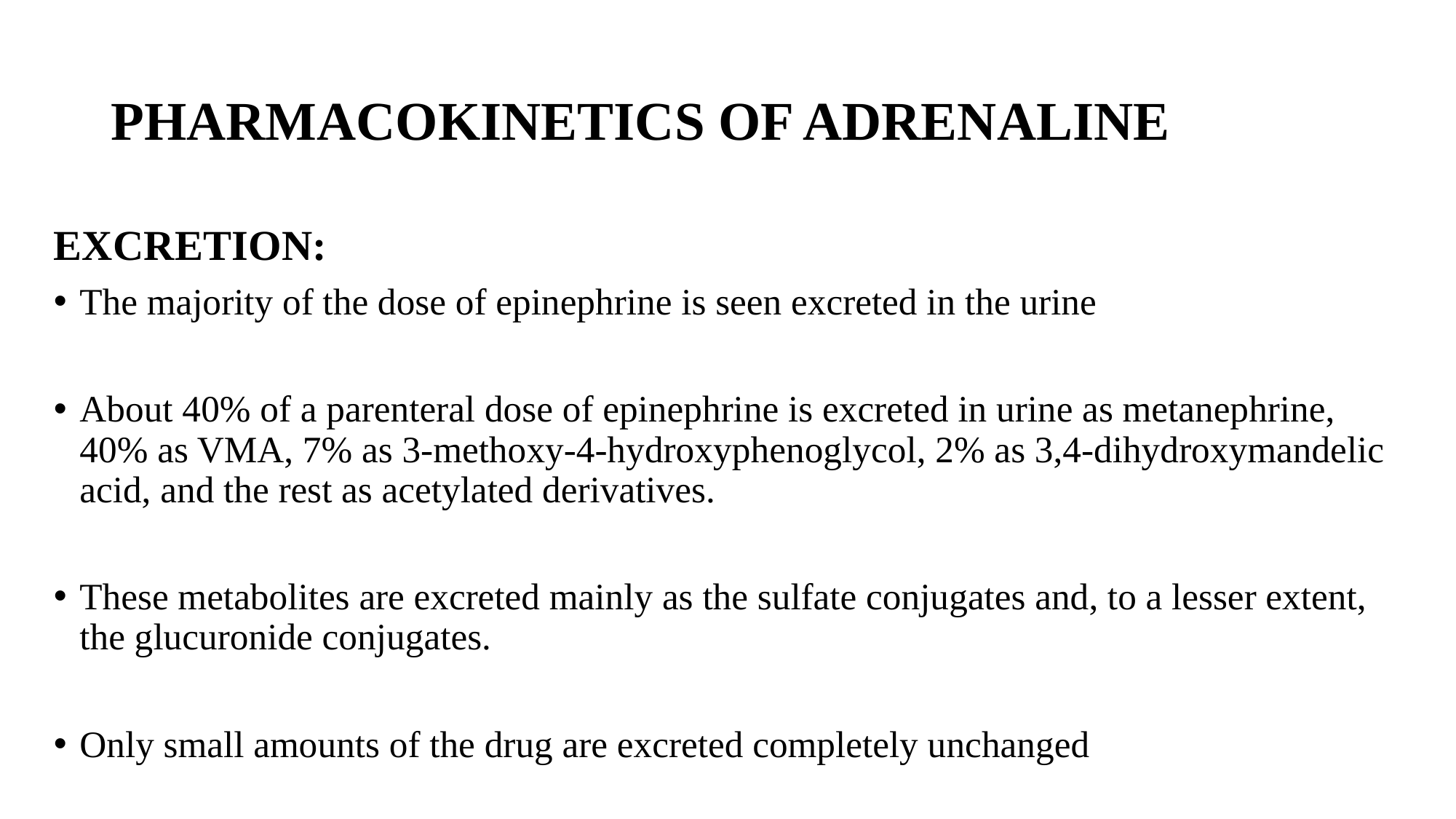

# PHARMACOKINETICS OF ADRENALINE
EXCRETION:
The majority of the dose of epinephrine is seen excreted in the urine

About 40% of a parenteral dose of epinephrine is excreted in urine as metanephrine, 40% as VMA, 7% as 3-methoxy-4-hydroxyphenoglycol, 2% as 3,4-dihydroxymandelic acid, and the rest as acetylated derivatives.

These metabolites are excreted mainly as the sulfate conjugates and, to a lesser extent, the glucuronide conjugates.

Only small amounts of the drug are excreted completely unchanged